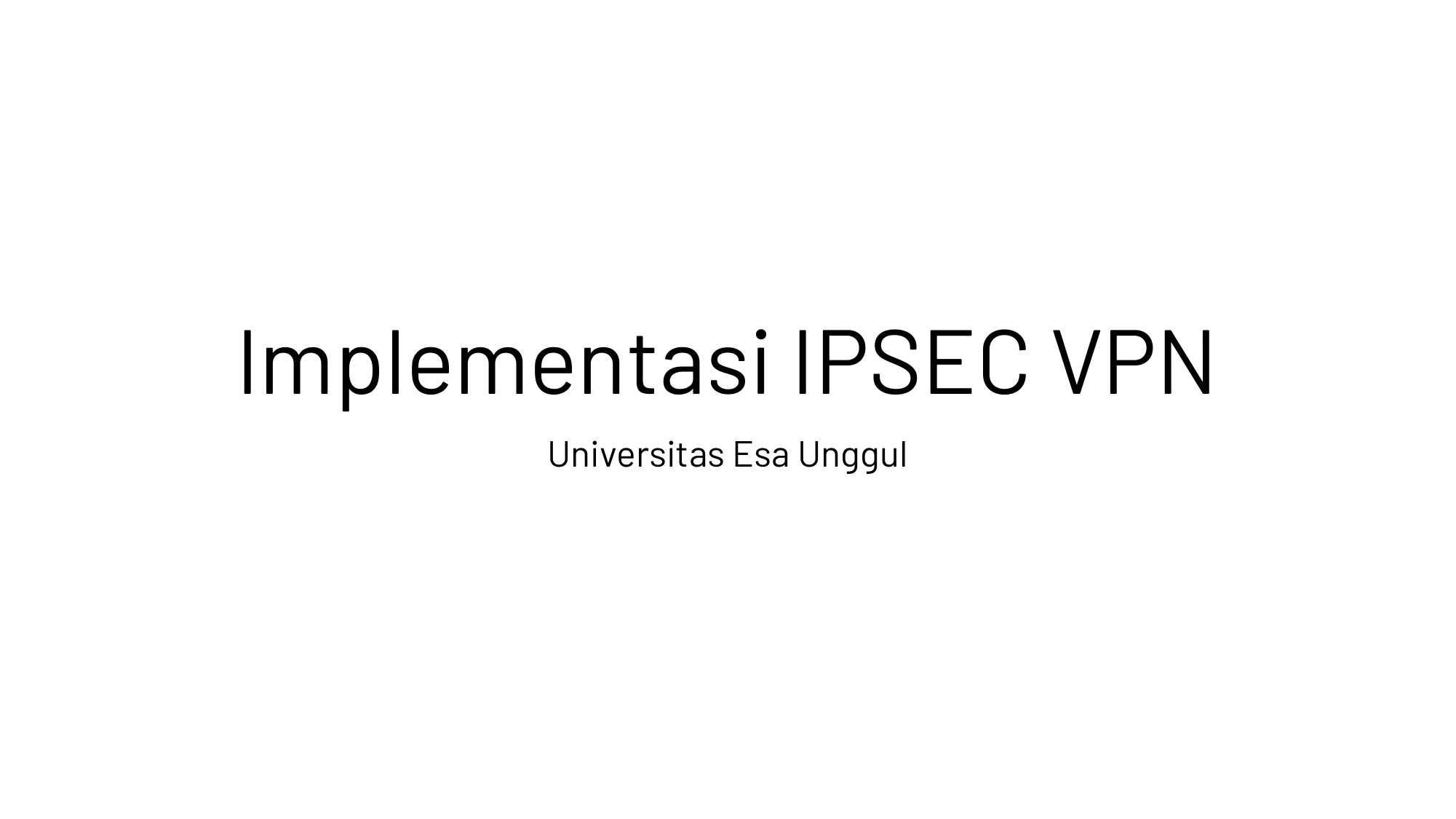

# Implementasi IPSEC VPN
Universitas Esa Unggul